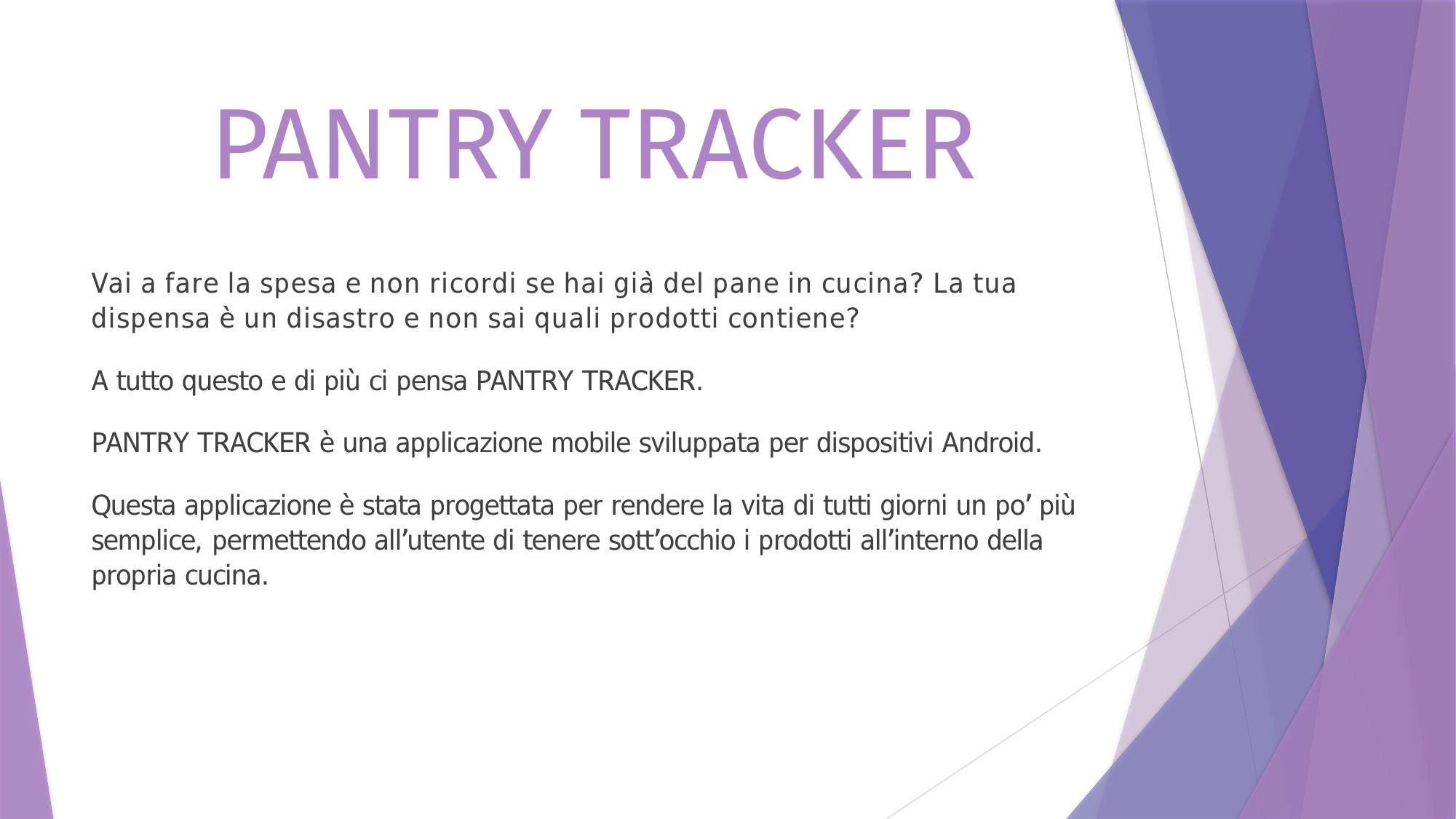

# PANTRY TRACKER
Vai a fare la spesa e non ricordi se hai già del pane in cucina? La tua dispensa è un disastro e non sai quali prodotti contiene?
A tutto questo e di più ci pensa PANTRY TRACKER.
PANTRY TRACKER è una applicazione mobile sviluppata per dispositivi Android.
Questa applicazione è stata progettata per rendere la vita di tutti giorni un po’ più semplice, permettendo all’utente di tenere sott’occhio i prodotti all’interno della propria cucina.